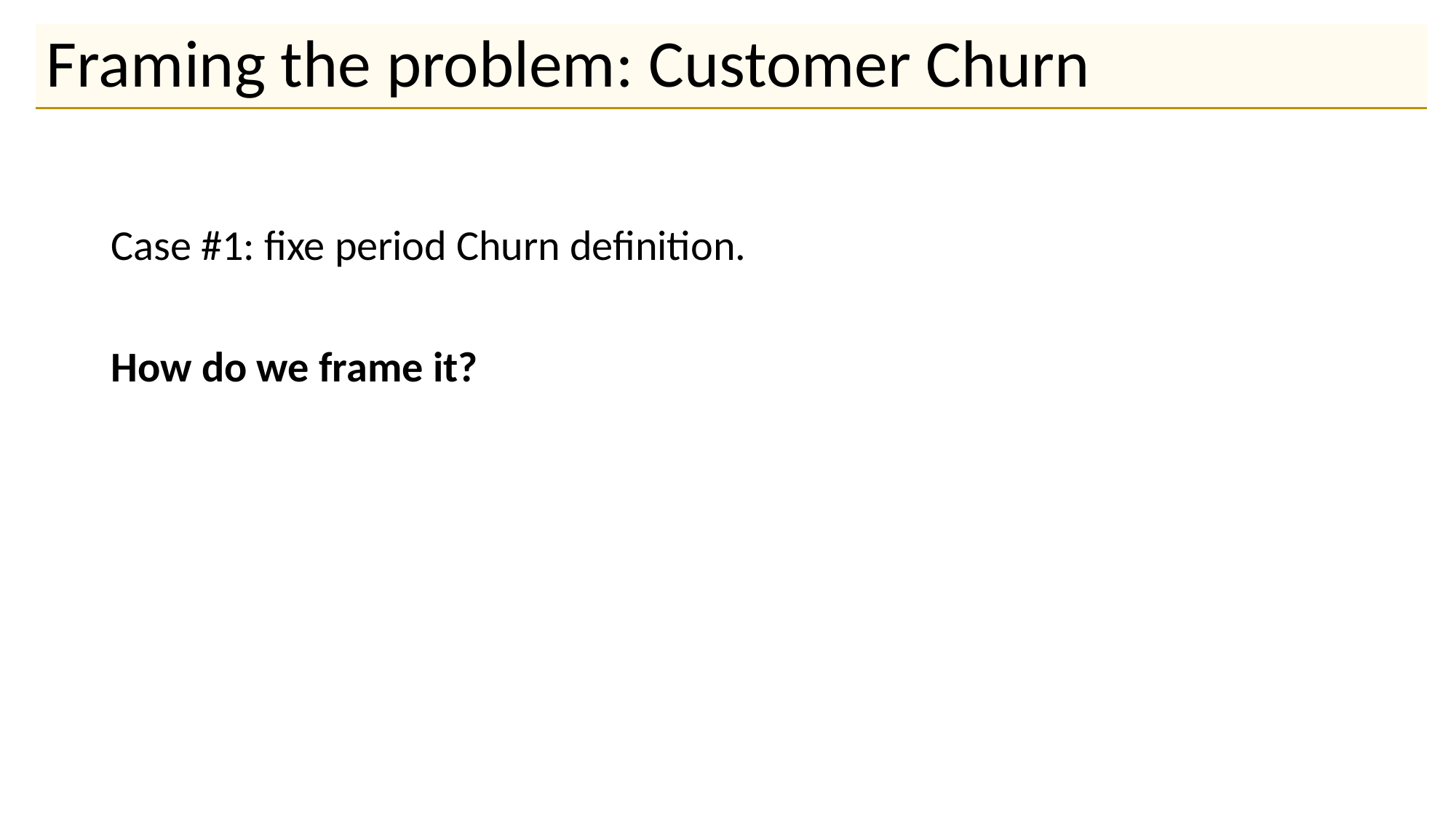

# Framing the problem: Customer Churn
Case #1: fixe period Churn definition.

How do we frame it?